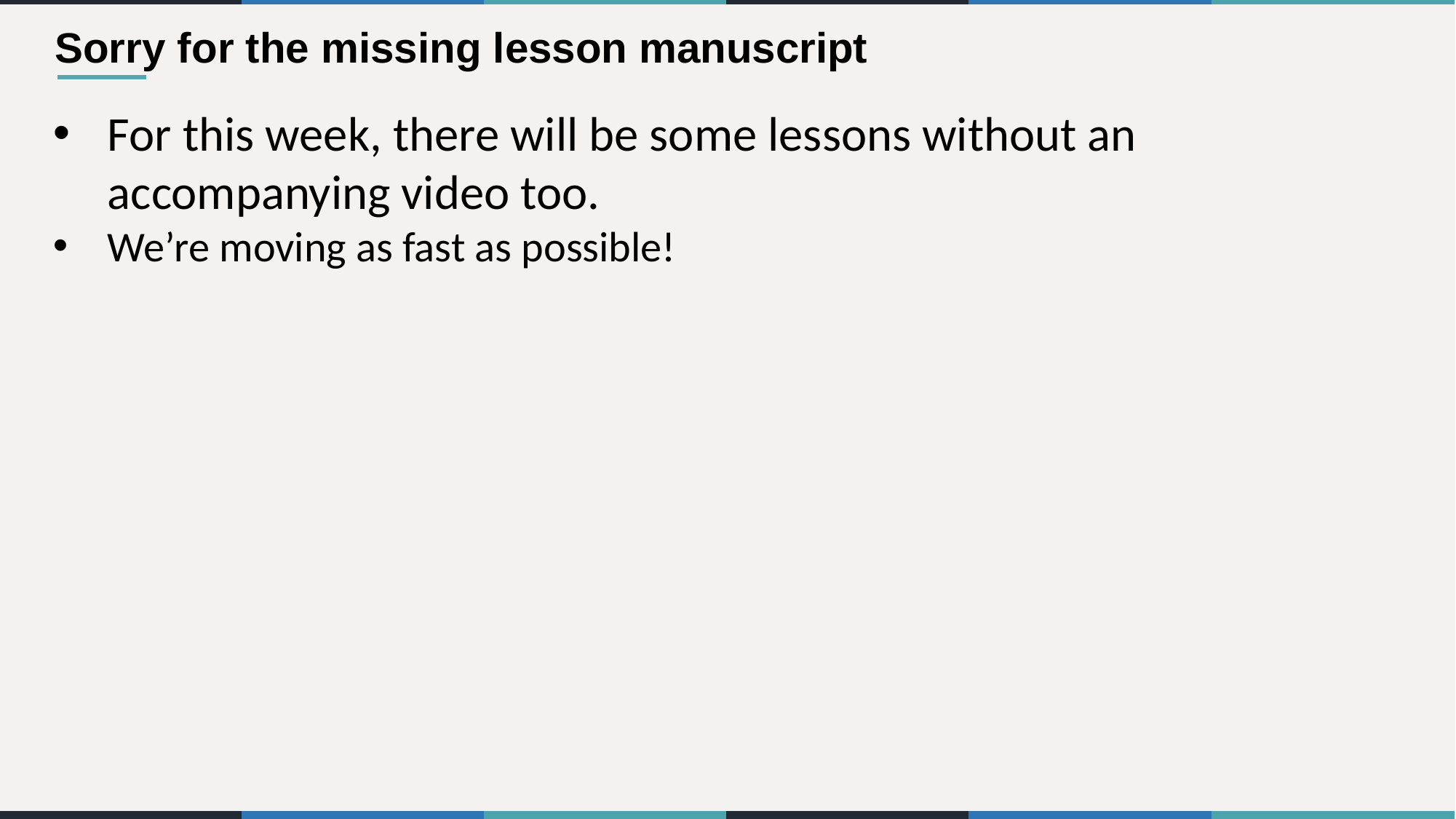

Sorry for the missing lesson manuscript
For this week, there will be some lessons without an accompanying video too.
We’re moving as fast as possible!